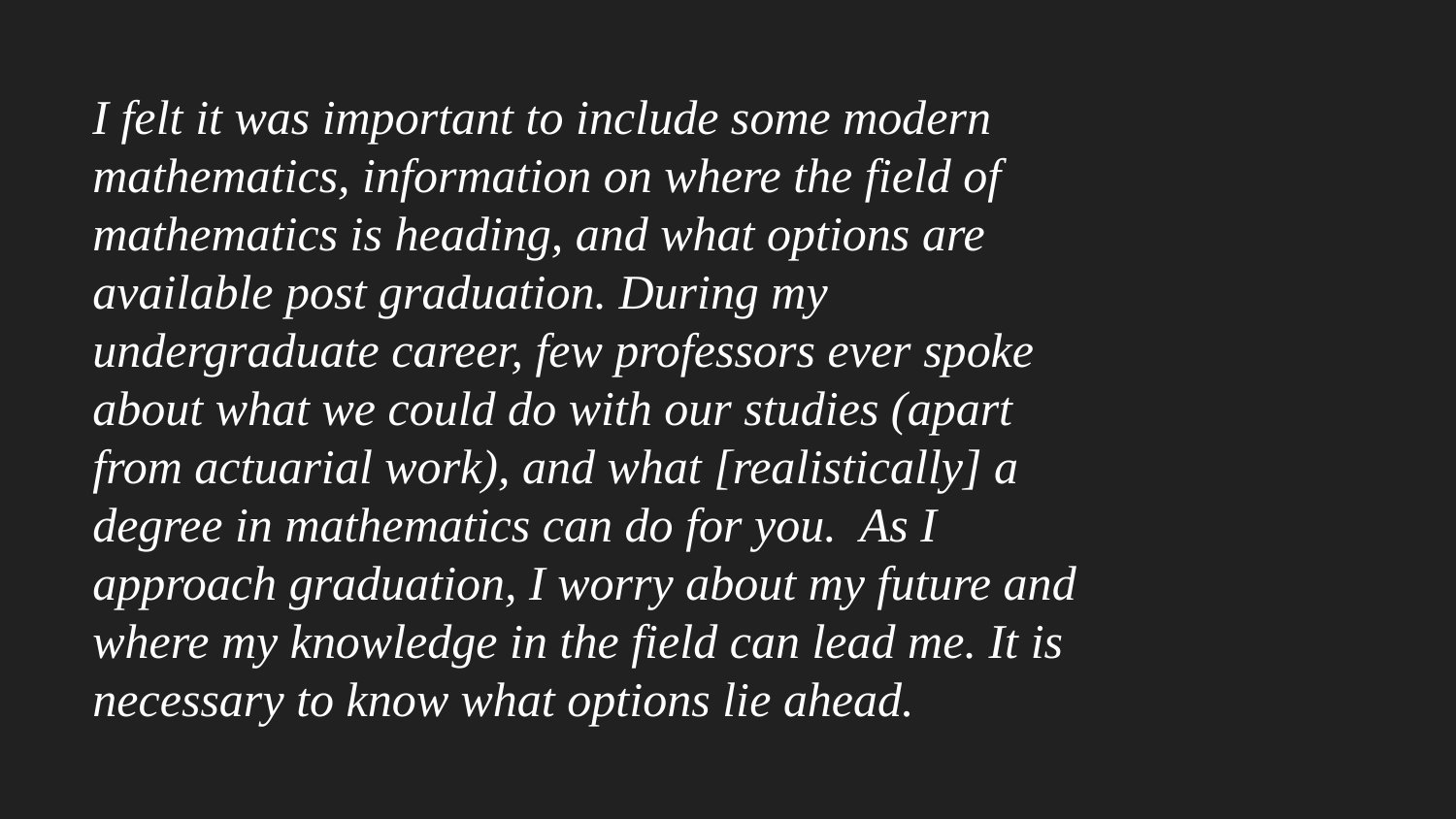

# I felt it was important to include some modern mathematics, information on where the field of mathematics is heading, and what options are available post graduation. During my undergraduate career, few professors ever spoke about what we could do with our studies (apart from actuarial work), and what [realistically] a degree in mathematics can do for you.  As I approach graduation, I worry about my future and where my knowledge in the field can lead me. It is necessary to know what options lie ahead.